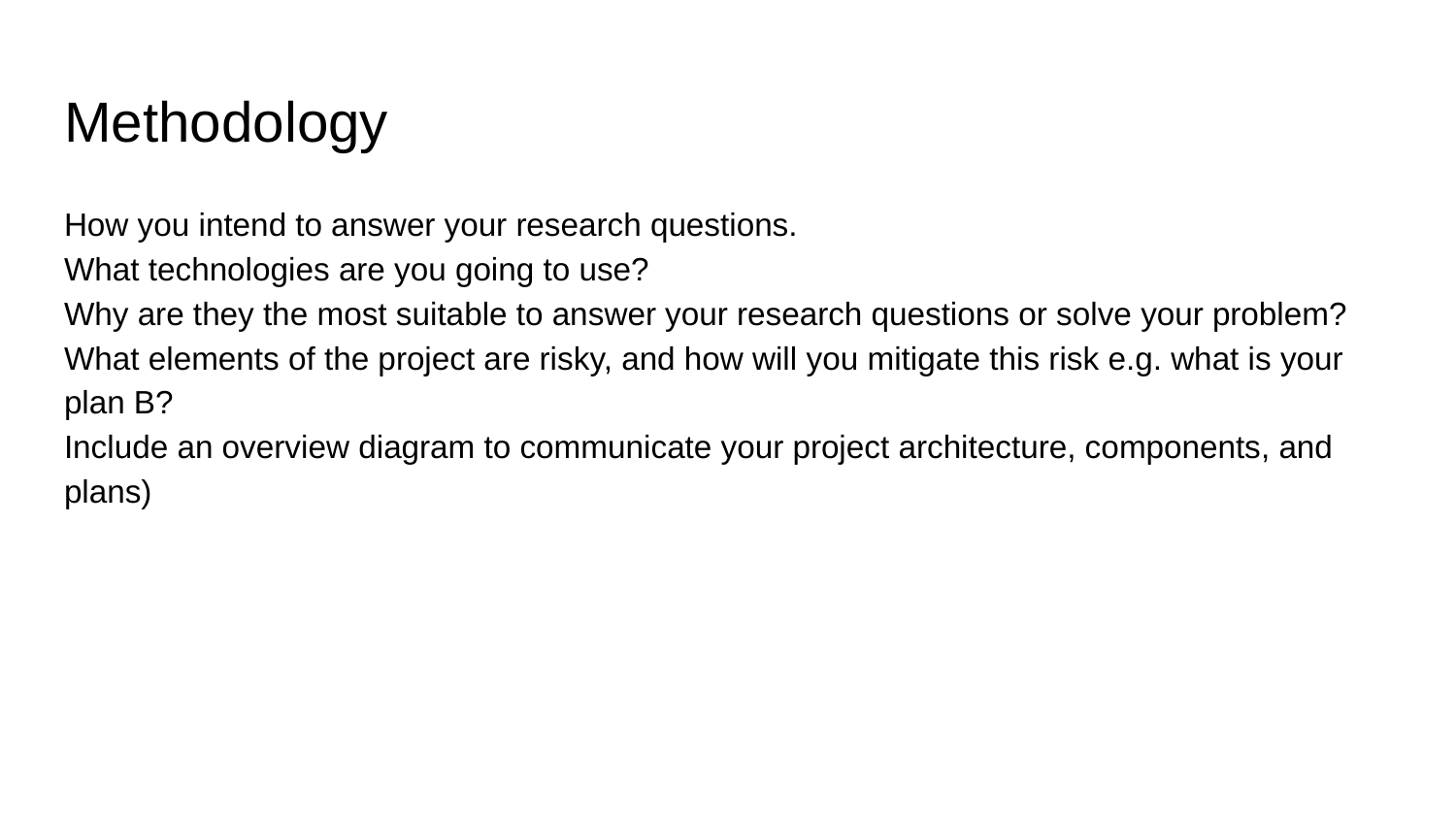

# Methodology
How you intend to answer your research questions.
What technologies are you going to use?
Why are they the most suitable to answer your research questions or solve your problem?
What elements of the project are risky, and how will you mitigate this risk e.g. what is your plan B?
Include an overview diagram to communicate your project architecture, components, and plans)